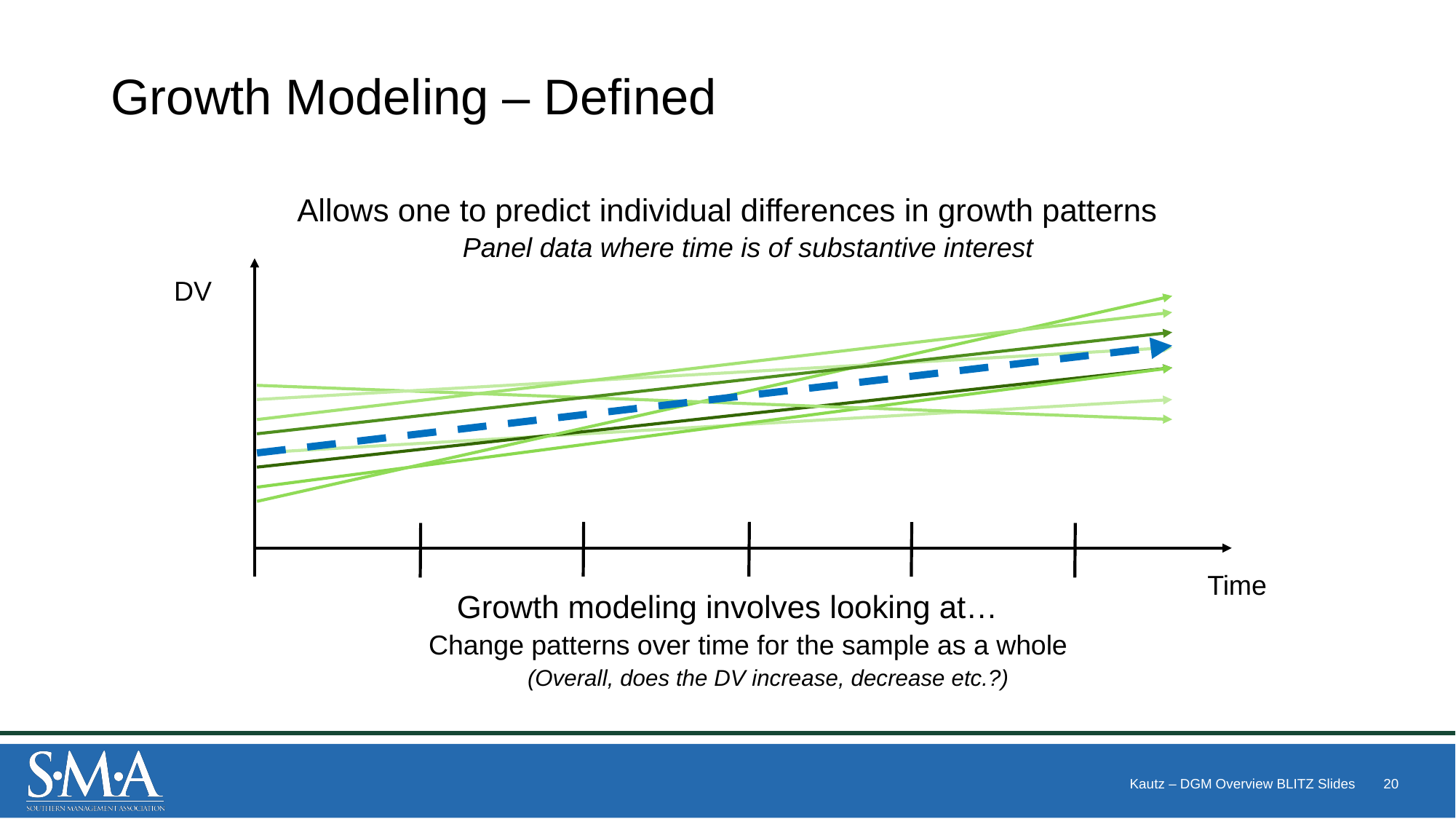

# Growth Modeling – Defined
Allows one to predict individual differences in growth patterns
Panel data where time is of substantive interest

Growth modeling involves looking at…
Change patterns over time for the sample as a whole
(Overall, does the DV increase, decrease etc.?)

DV
Time
Kautz – DGM Overview BLITZ Slides
20